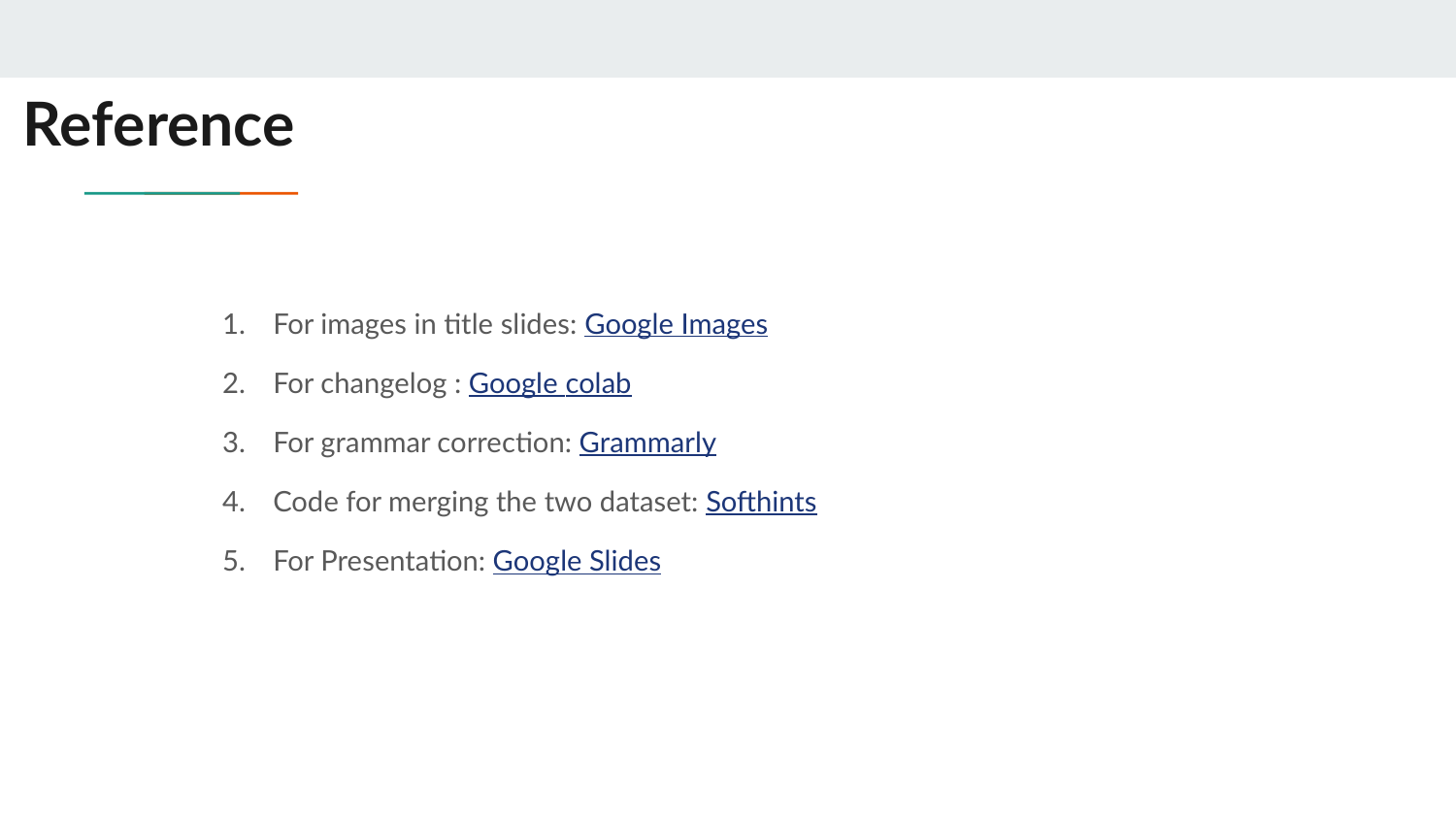

Reference
For images in title slides: Google Images
For changelog : Google colab
For grammar correction: Grammarly
Code for merging the two dataset: Softhints
For Presentation: Google Slides